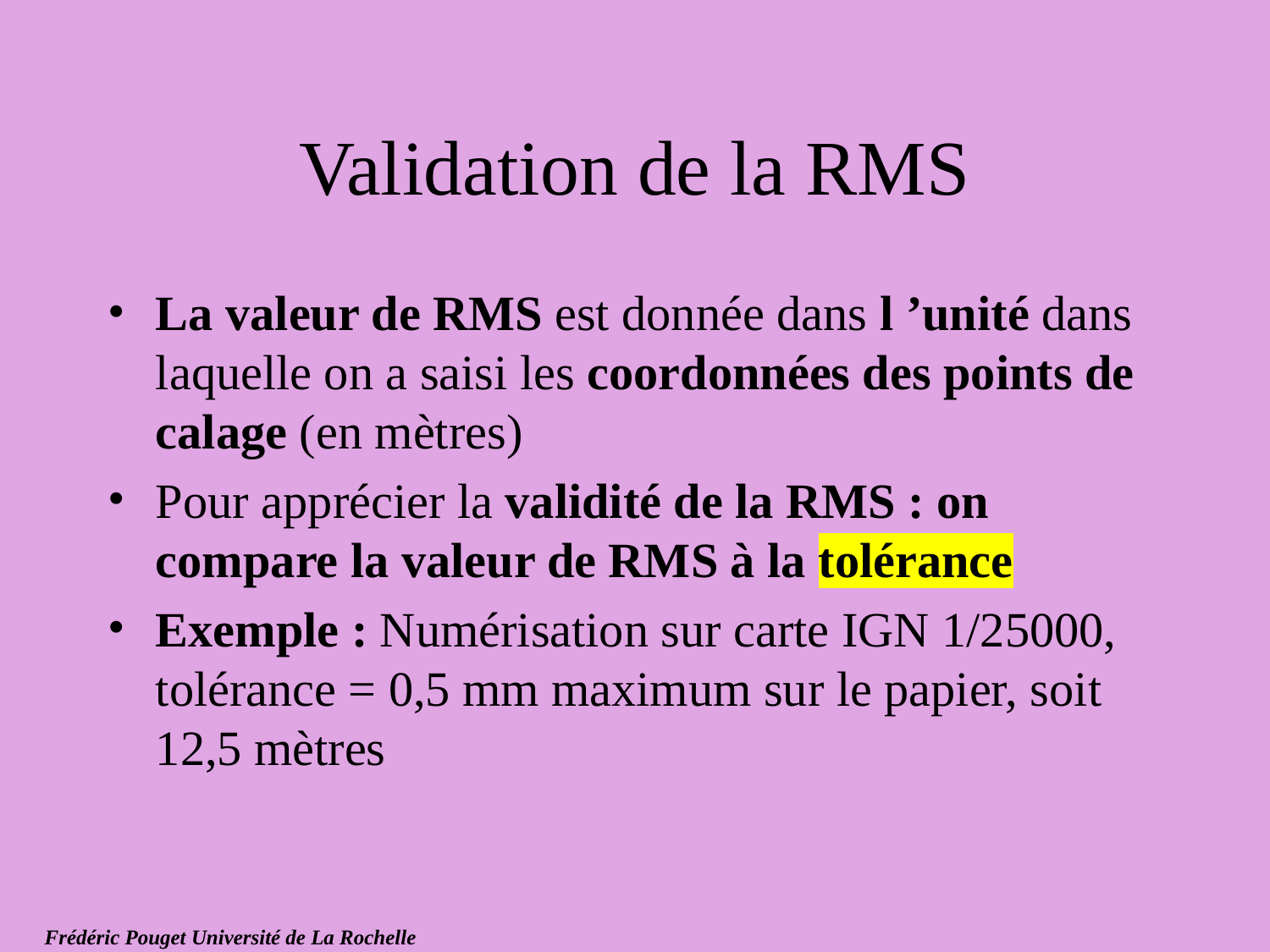

# Validation de la RMS
La valeur de RMS est donnée dans l ’unité dans laquelle on a saisi les coordonnées des points de calage (en mètres)
Pour apprécier la validité de la RMS : on compare la valeur de RMS à la tolérance
Exemple : Numérisation sur carte IGN 1/25000, tolérance = 0,5 mm maximum sur le papier, soit 12,5 mètres

Frédéric Pouget Université de La Rochelle